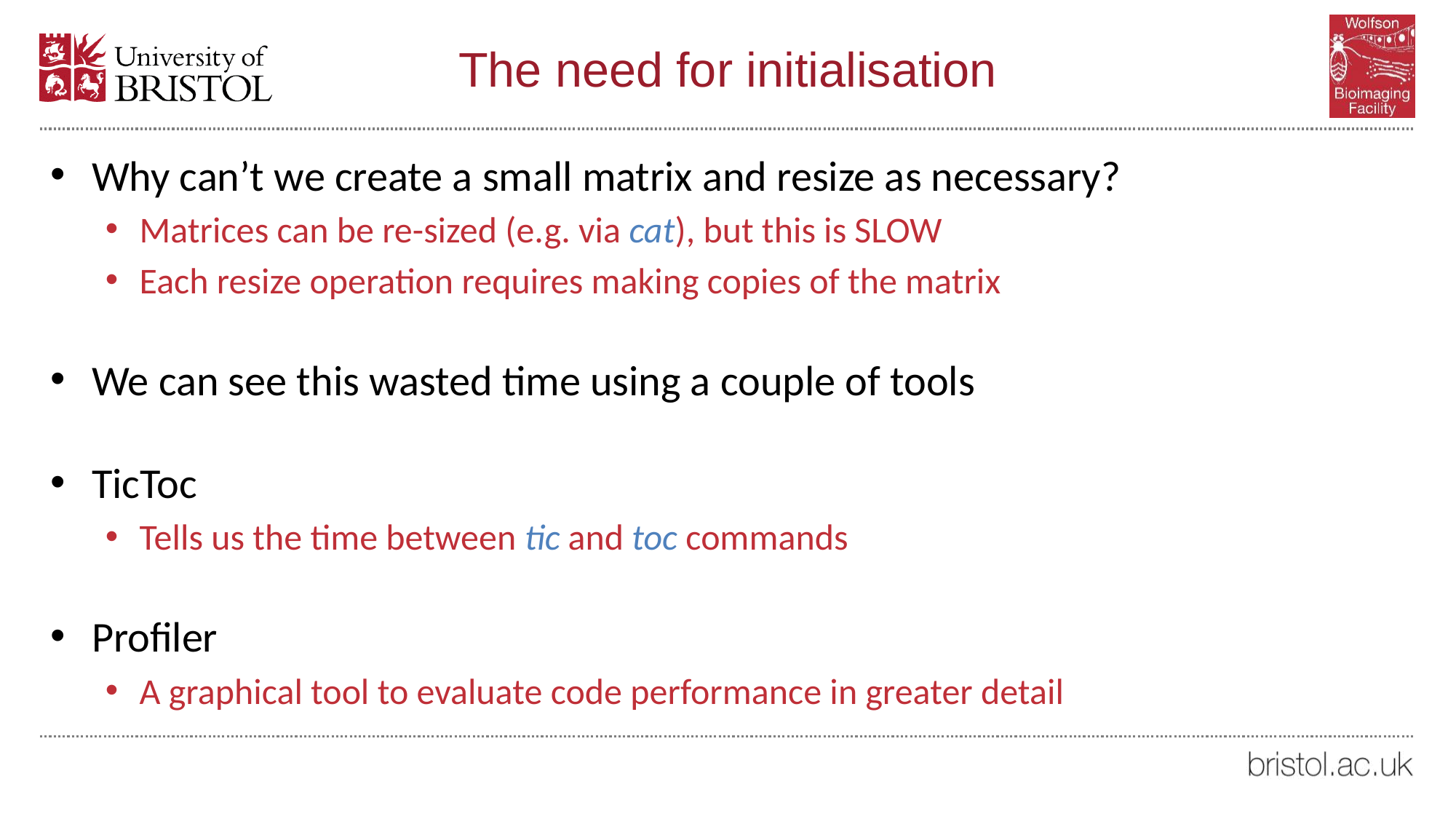

# The need for initialisation
Why can’t we create a small matrix and resize as necessary?
Matrices can be re-sized (e.g. via cat), but this is SLOW
Each resize operation requires making copies of the matrix

We can see this wasted time using a couple of tools

TicToc
Tells us the time between tic and toc commands

Profiler
A graphical tool to evaluate code performance in greater detail